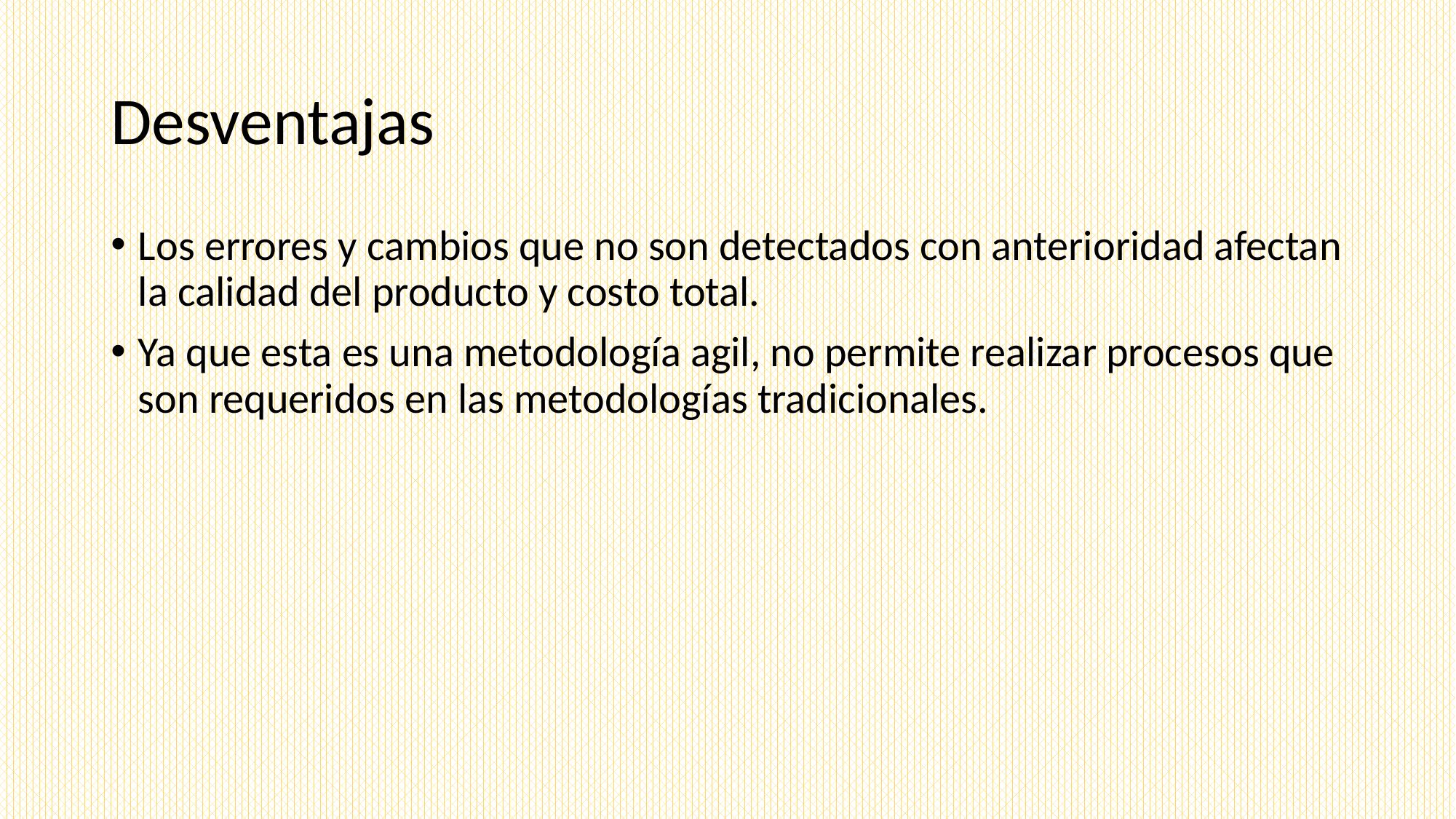

# Desventajas
Los errores y cambios que no son detectados con anterioridad afectan la calidad del producto y costo total.
Ya que esta es una metodología agil, no permite realizar procesos que son requeridos en las metodologías tradicionales.